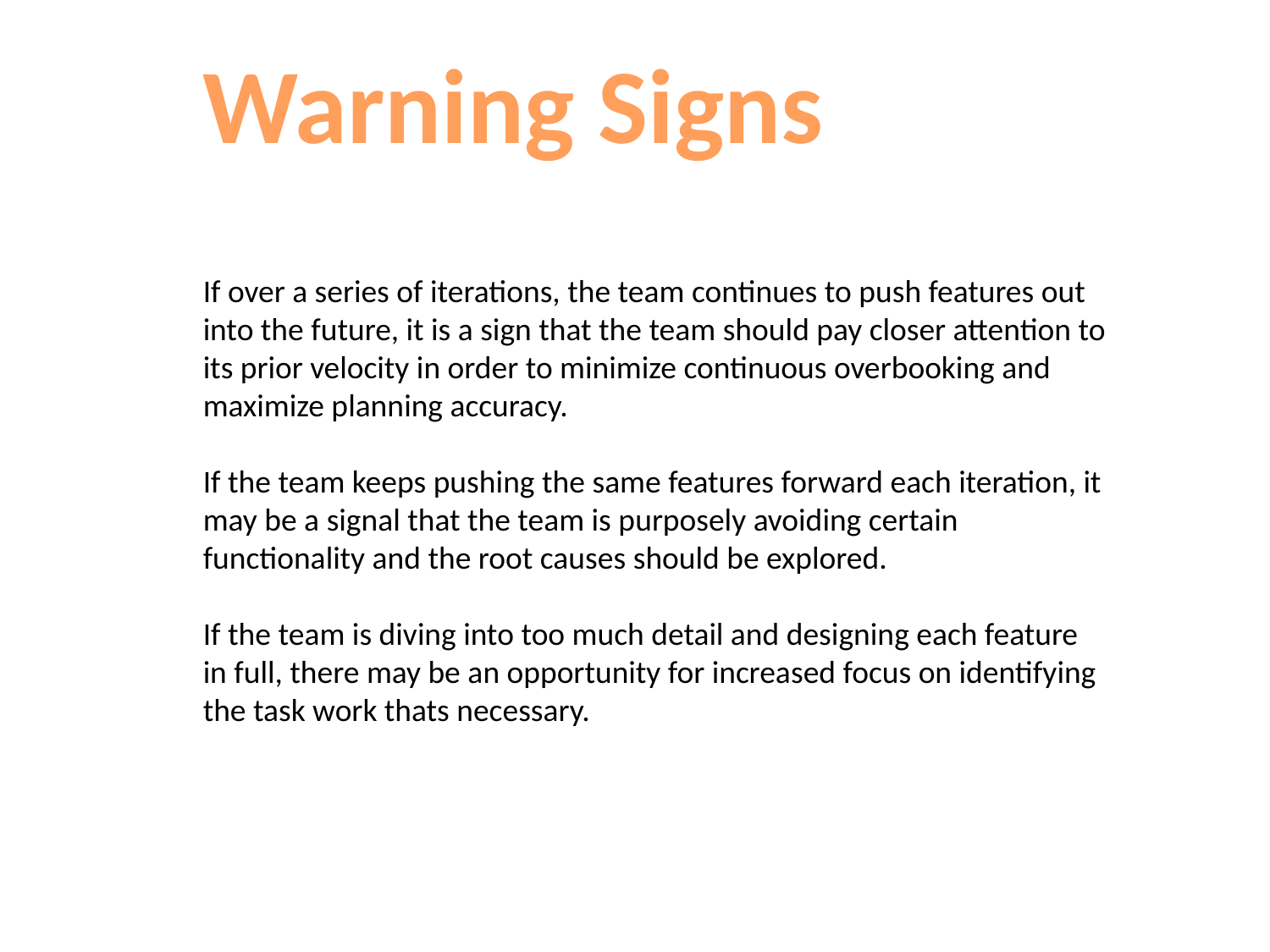

Warning Signs
If over a series of iterations, the team continues to push features out into the future, it is a sign that the team should pay closer attention to its prior velocity in order to minimize continuous overbooking and maximize planning accuracy.

If the team keeps pushing the same features forward each iteration, it may be a signal that the team is purposely avoiding certain functionality and the root causes should be explored.

If the team is diving into too much detail and designing each feature in full, there may be an opportunity for increased focus on identifying the task work thats necessary.